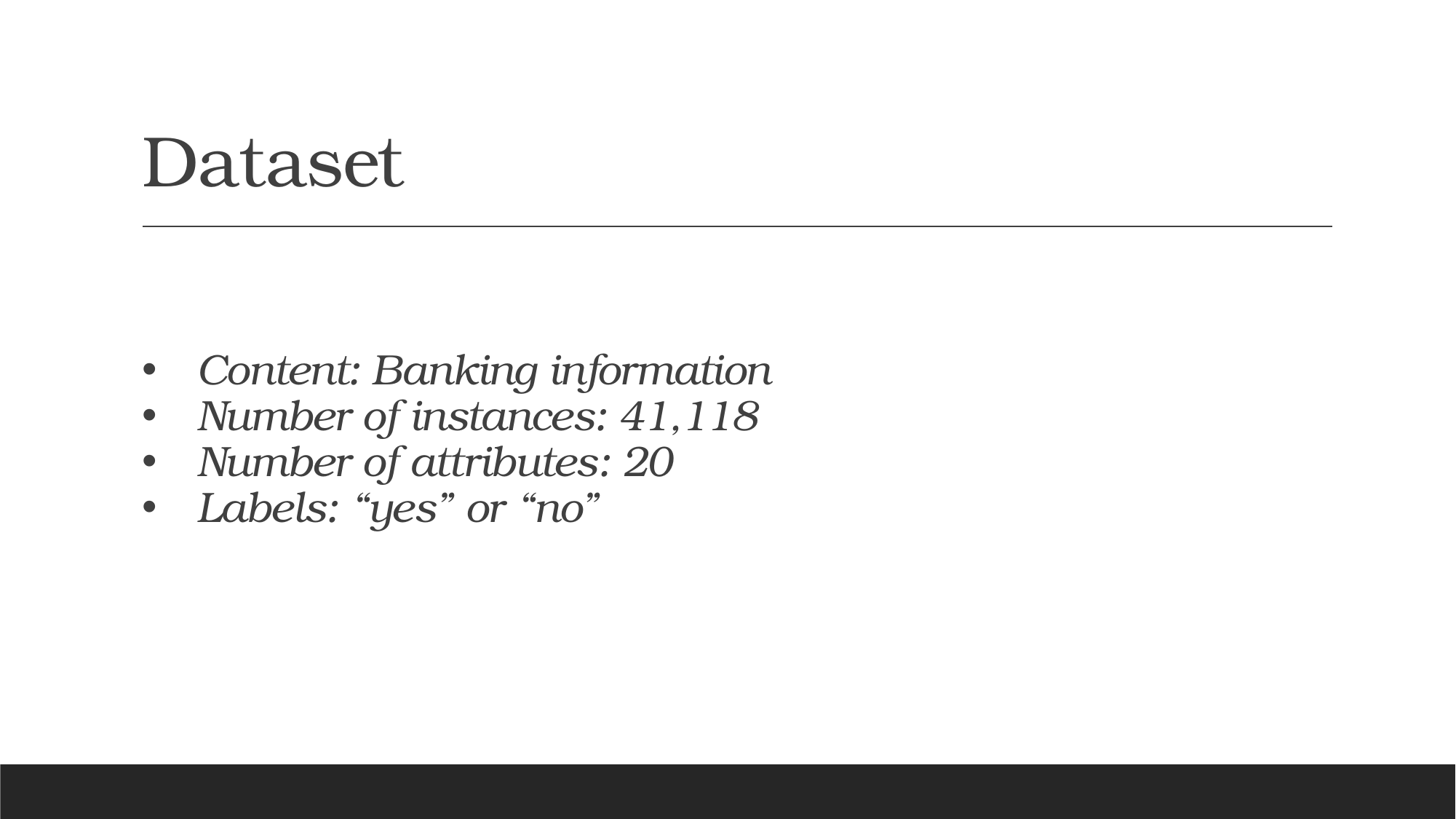

# Dataset
Content: Banking information
Number of instances: 41,118
Number of attributes: 20
Labels: “yes” or “no”